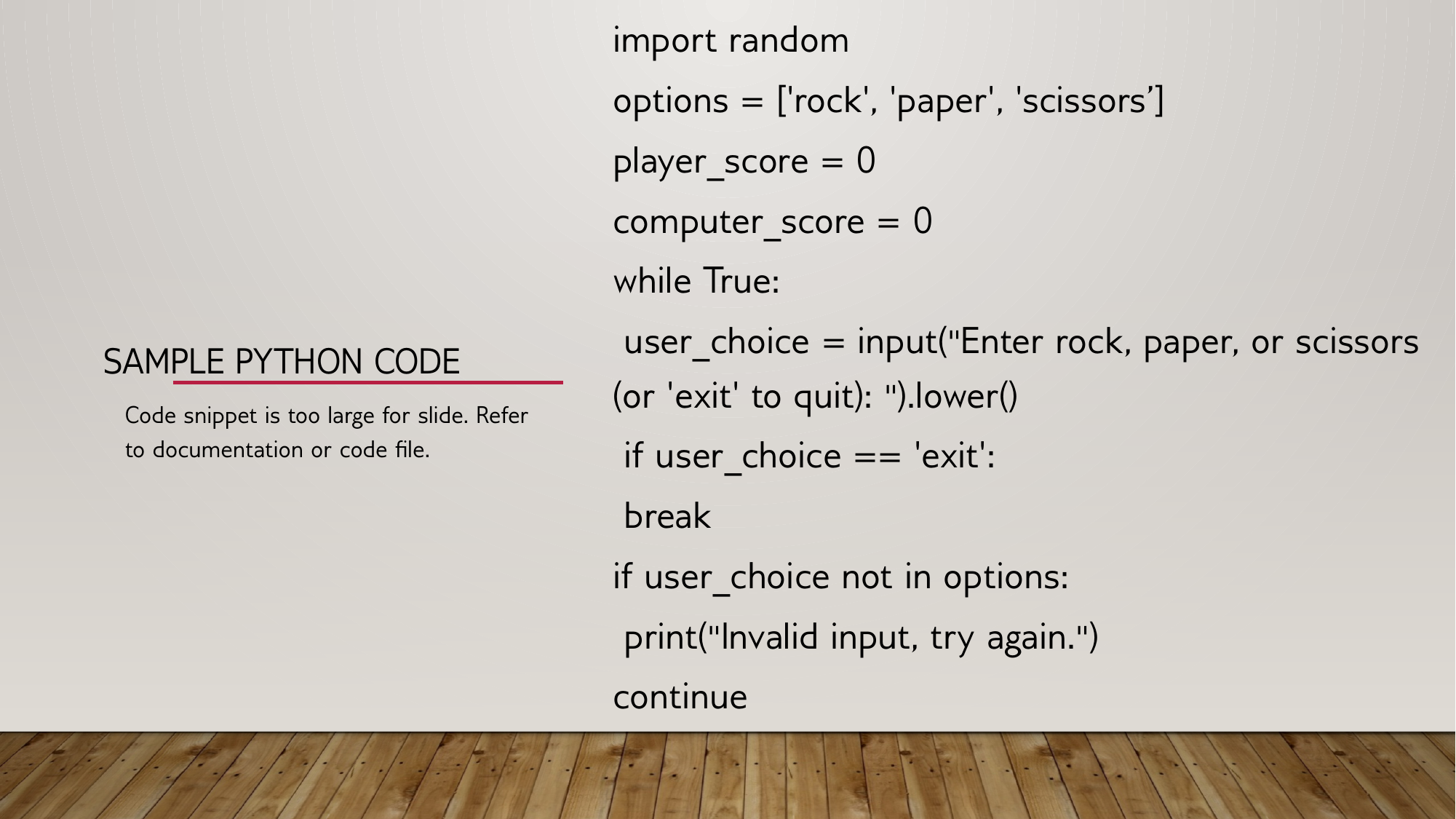

import random
options = ['rock', 'paper', 'scissors’]
player_score = 0
computer_score = 0
while True:
 user_choice = input("Enter rock, paper, or scissors (or 'exit' to quit): ").lower()
 if user_choice == 'exit':
 break
if user_choice not in options:
 print("Invalid input, try again.")
continue

# Sample Python Code
Code snippet is too large for slide. Refer to documentation or code file.